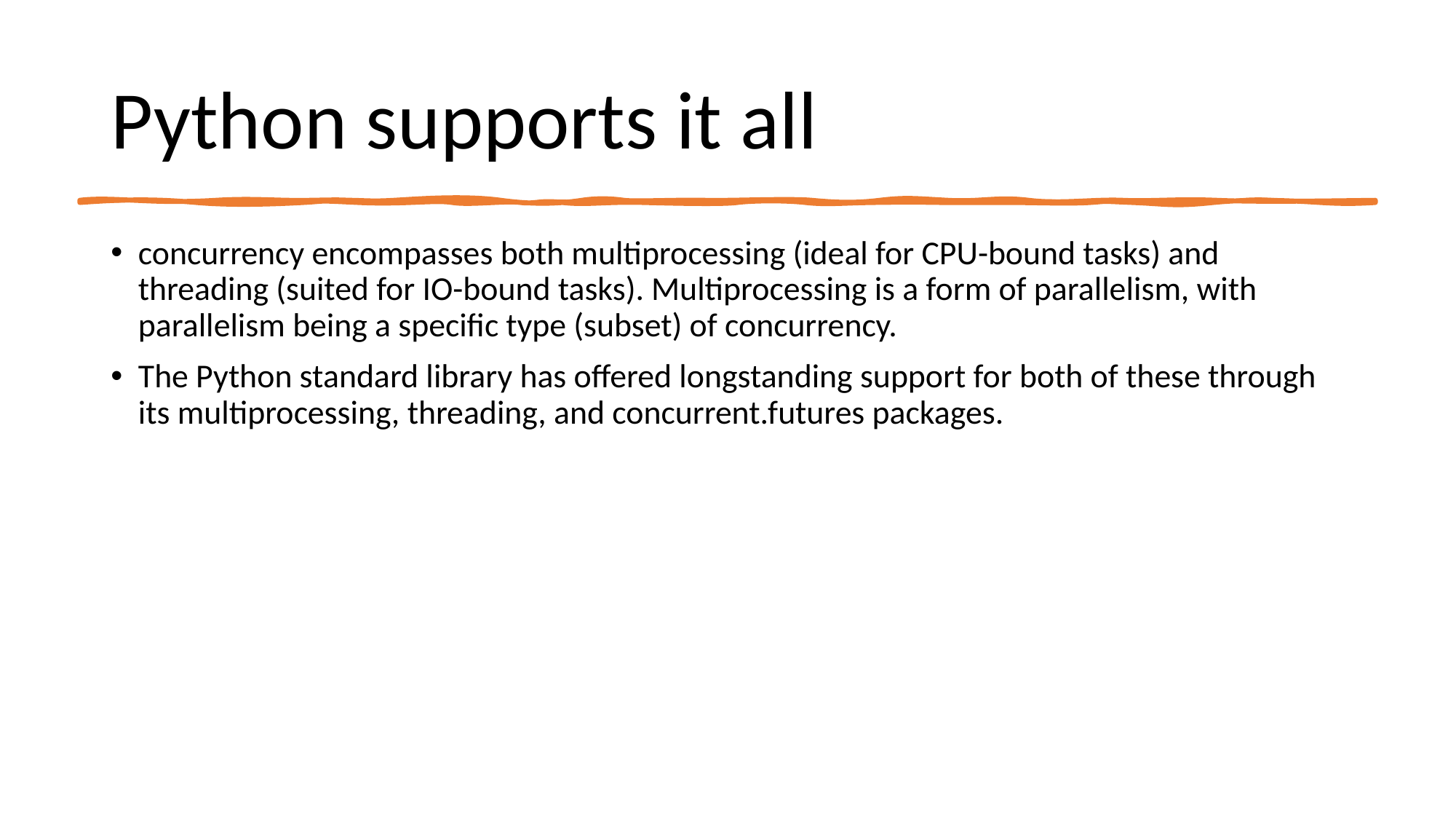

# Python supports it all

concurrency encompasses both multiprocessing (ideal for CPU-bound tasks) and threading (suited for IO-bound tasks). Multiprocessing is a form of parallelism, with parallelism being a specific type (subset) of concurrency.
The Python standard library has offered longstanding support for both of these through its multiprocessing, threading, and concurrent.futures packages.